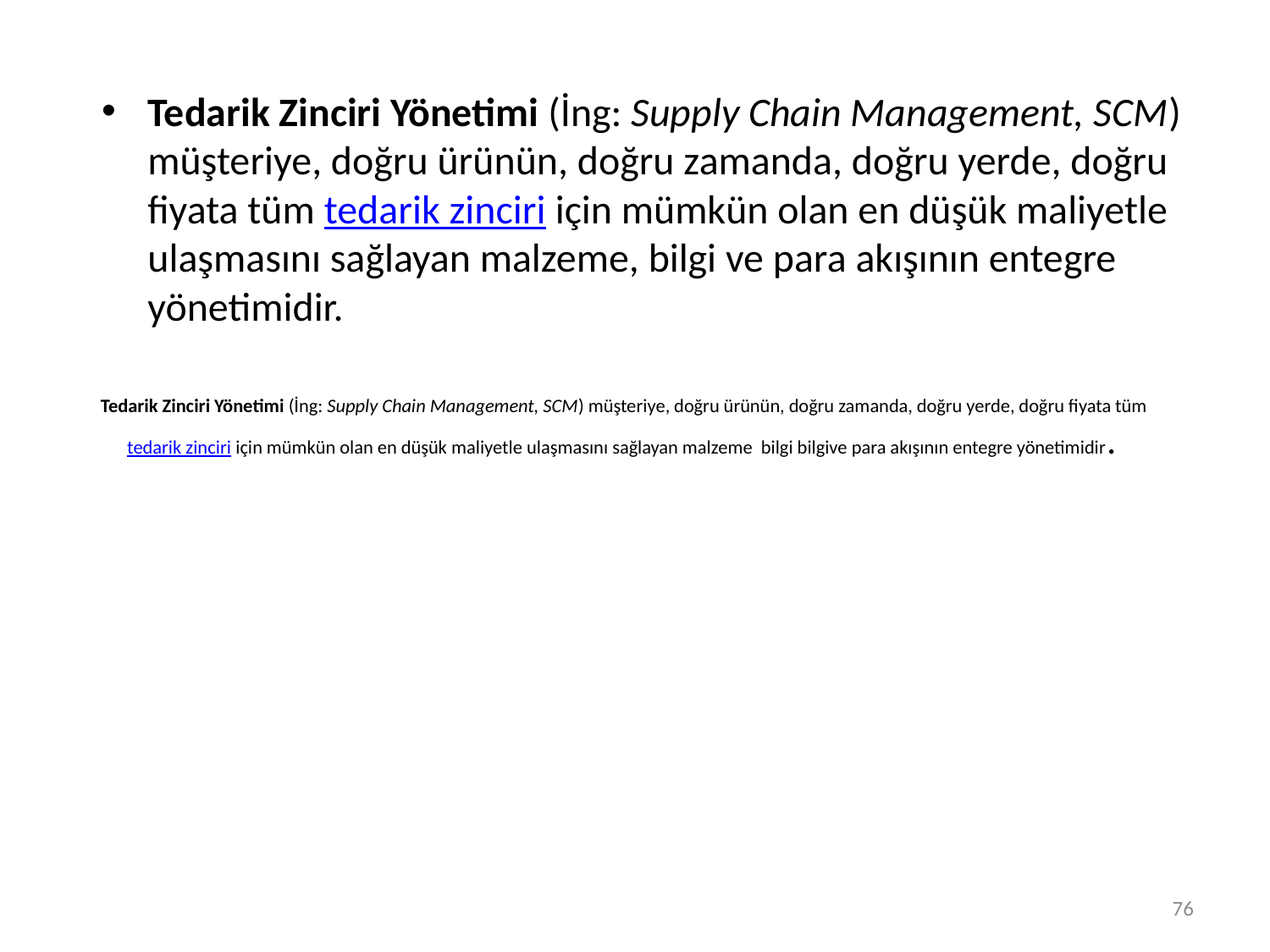

Tedarik Zinciri Yönetimi (İng: Supply Chain Management, SCM) müşteriye, doğru ürünün, doğru zamanda, doğru yerde, doğru fiyata tüm tedarik zinciri için mümkün olan en düşük maliyetle ulaşmasını sağlayan malzeme, bilgi ve para akışının entegre yönetimidir.
# Tedarik Zinciri Yönetimi (İng: Supply Chain Management, SCM) müşteriye, doğru ürünün, doğru zamanda, doğru yerde, doğru fiyata tüm tedarik zinciri için mümkün olan en düşük maliyetle ulaşmasını sağlayan malzeme  bilgi bilgive para akışının entegre yönetimidir.
76